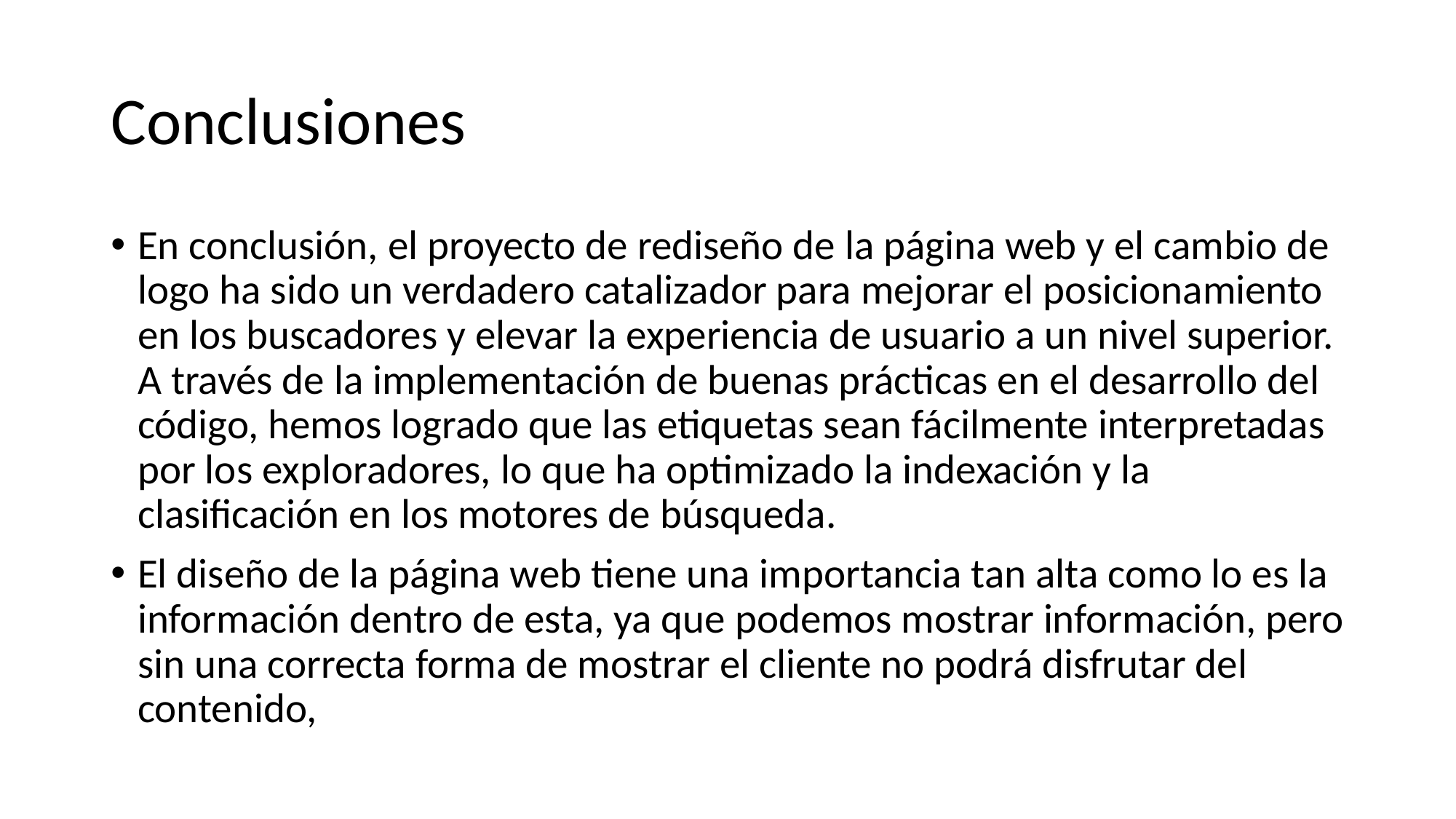

# Conclusiones
En conclusión, el proyecto de rediseño de la página web y el cambio de logo ha sido un verdadero catalizador para mejorar el posicionamiento en los buscadores y elevar la experiencia de usuario a un nivel superior. A través de la implementación de buenas prácticas en el desarrollo del código, hemos logrado que las etiquetas sean fácilmente interpretadas por los exploradores, lo que ha optimizado la indexación y la clasificación en los motores de búsqueda.
El diseño de la página web tiene una importancia tan alta como lo es la información dentro de esta, ya que podemos mostrar información, pero sin una correcta forma de mostrar el cliente no podrá disfrutar del contenido,